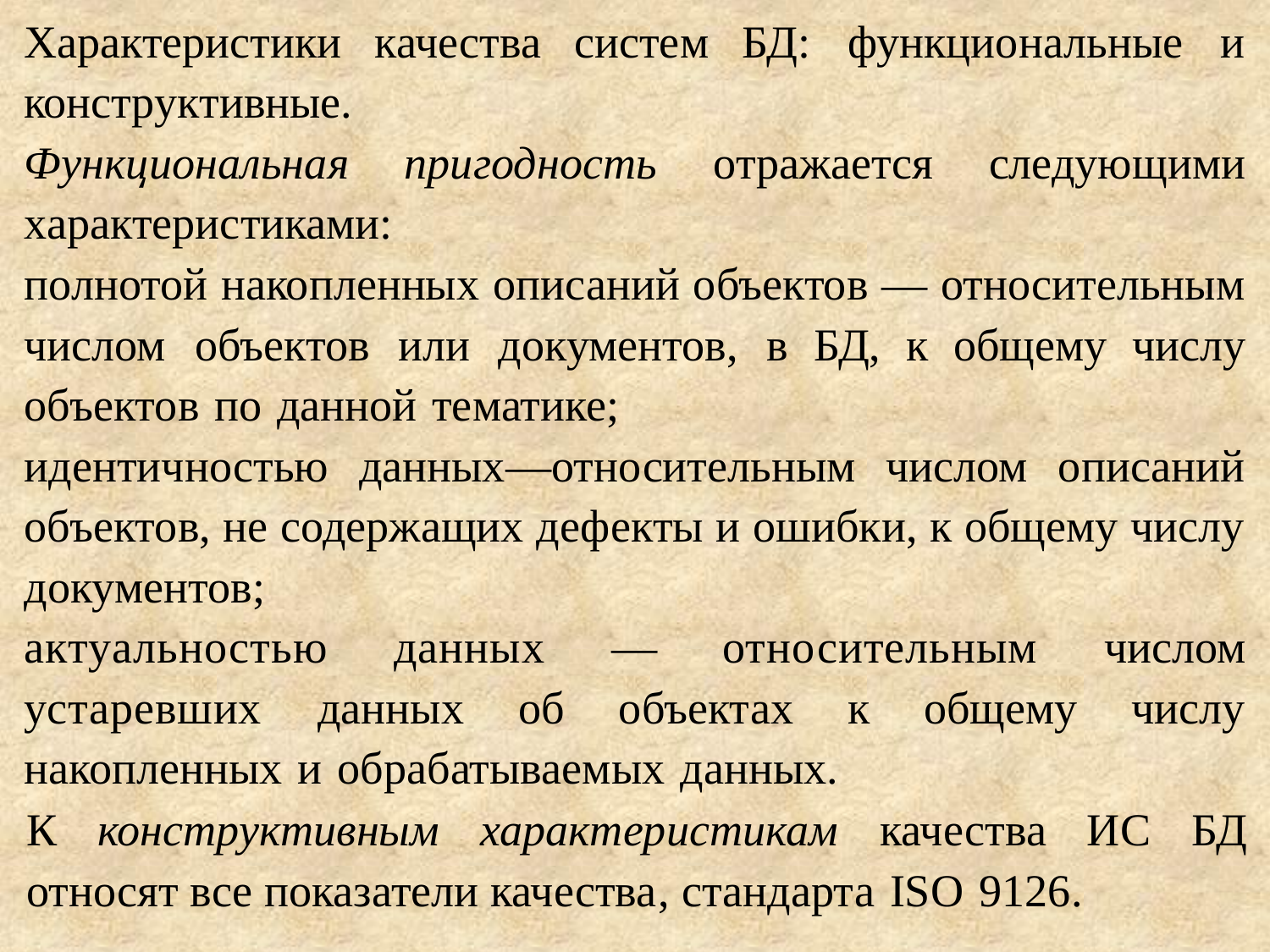

Характеристики качества систем БД: функциональные и конструктивные.
Функциональная пригодность отражается следующими характеристиками:
полнотой накопленных описаний объектов — относительным числом объектов или документов, в БД, к общему числу объектов по данной тематике;
идентичностью данных—относительным числом описаний объектов, не содержащих дефекты и ошибки, к общему числу документов;
актуальностью данных — относительным числом устаревших данных об объектах к общему числу накопленных и обрабатываемых данных.
К конструктивным характеристикам качества ИС БД относят все показатели качества, стандарта ISO 9126.